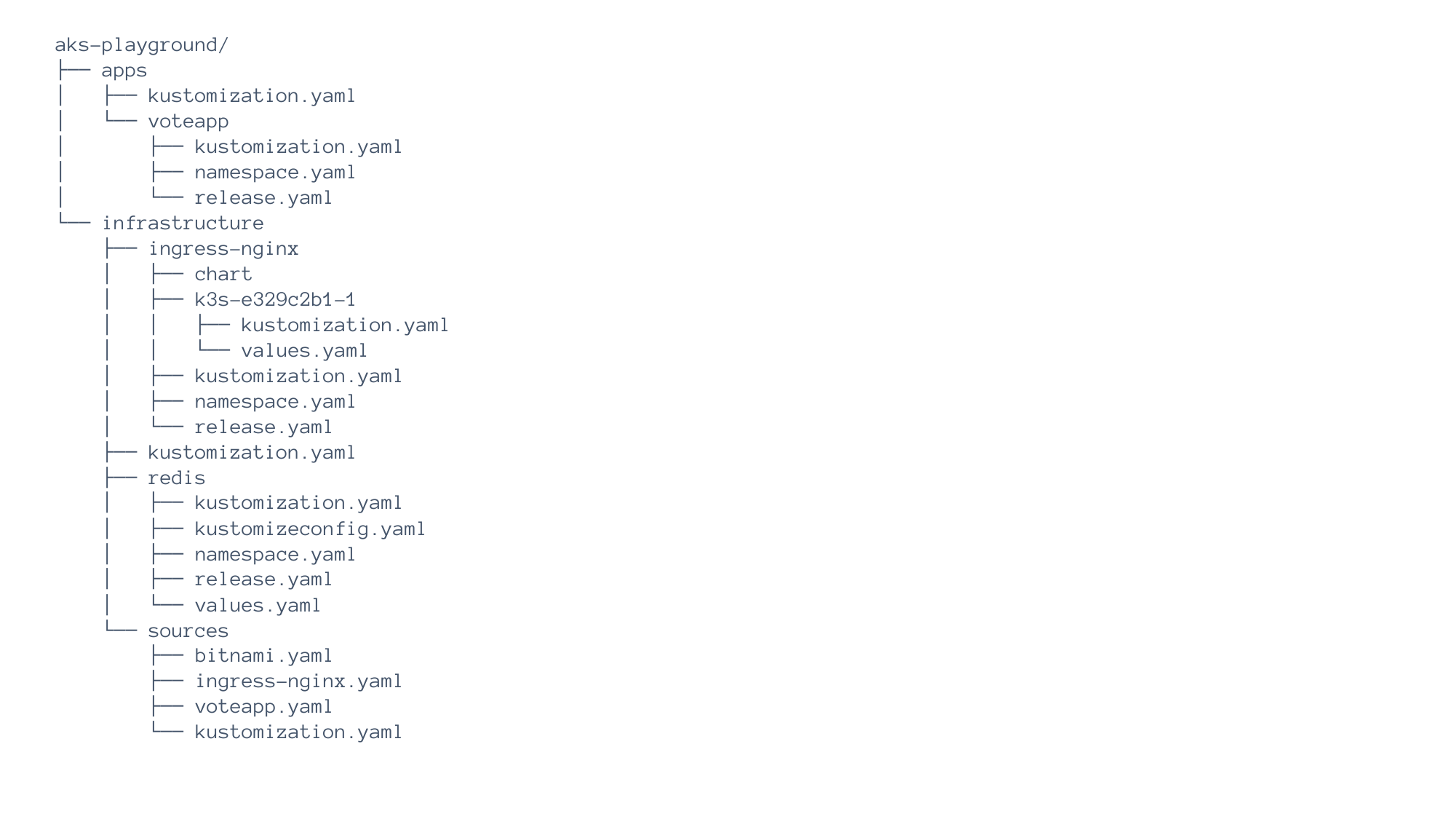

aks-playground/
├── apps
│   ├── kustomization.yaml
│   └── voteapp
│       ├── kustomization.yaml
│       ├── namespace.yaml
│       └── release.yaml
└── infrastructure
    ├── ingress-nginx
    │   ├── chart
    │   ├── k3s-e329c2b1-1
    │   │   ├── kustomization.yaml
    │   │   └── values.yaml
    │   ├── kustomization.yaml
    │   ├── namespace.yaml
    │   └── release.yaml
    ├── kustomization.yaml
    ├── redis
    │   ├── kustomization.yaml
    │   ├── kustomizeconfig.yaml
    │   ├── namespace.yaml
    │   ├── release.yaml
    │   └── values.yaml
    └── sources
        ├── bitnami.yaml
        ├── ingress-nginx.yaml
        ├── voteapp.yaml
        └── kustomization.yaml